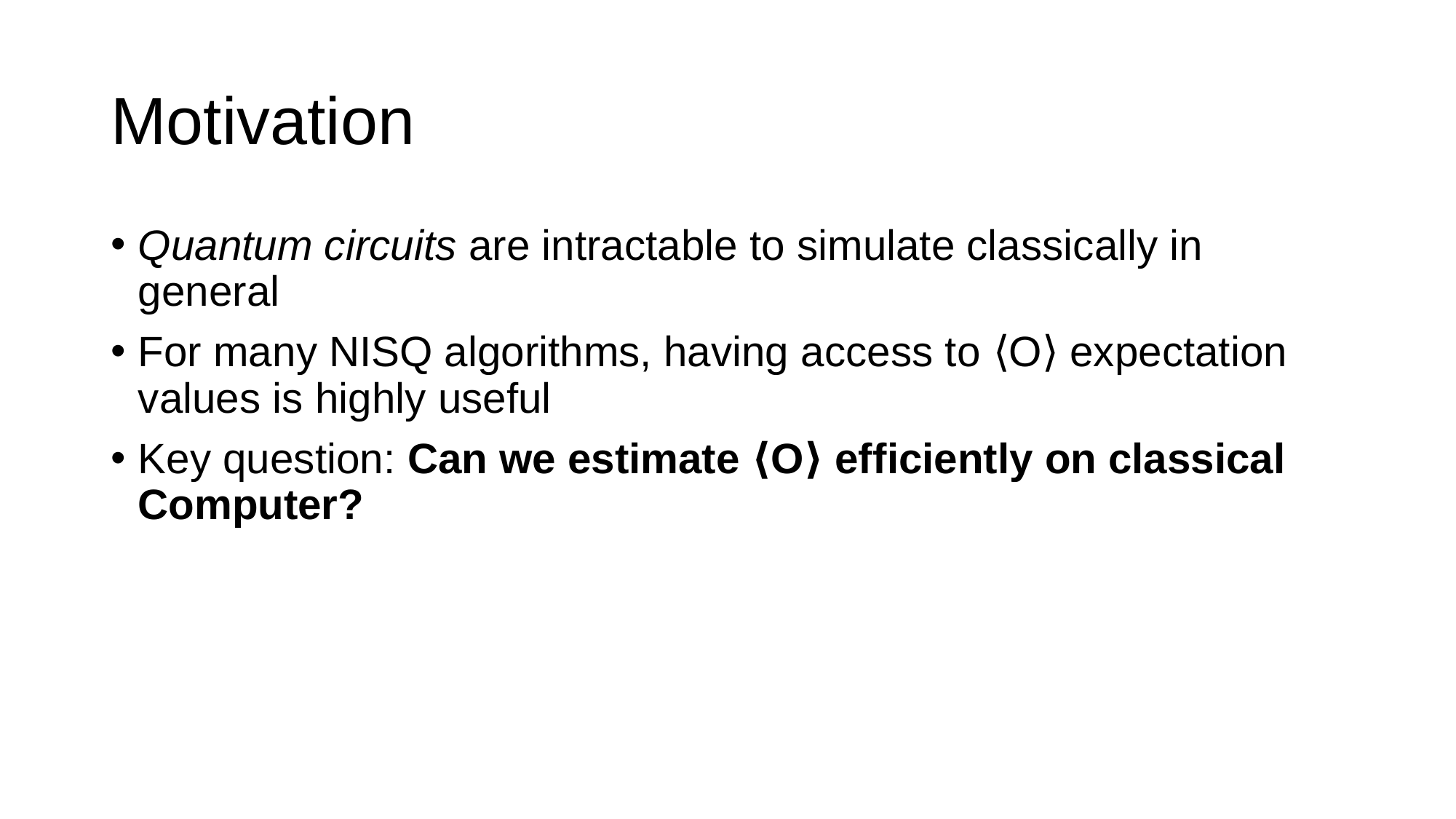

Yet, estimating expectation values of observables is central to quantum algorithms and verification.

# Motivation
Quantum circuits are intractable to simulate classically in general
For many NISQ algorithms, having access to ⟨O⟩ expectation values is highly useful
Key question: Can we estimate ⟨O⟩ efficiently on classical Computer?